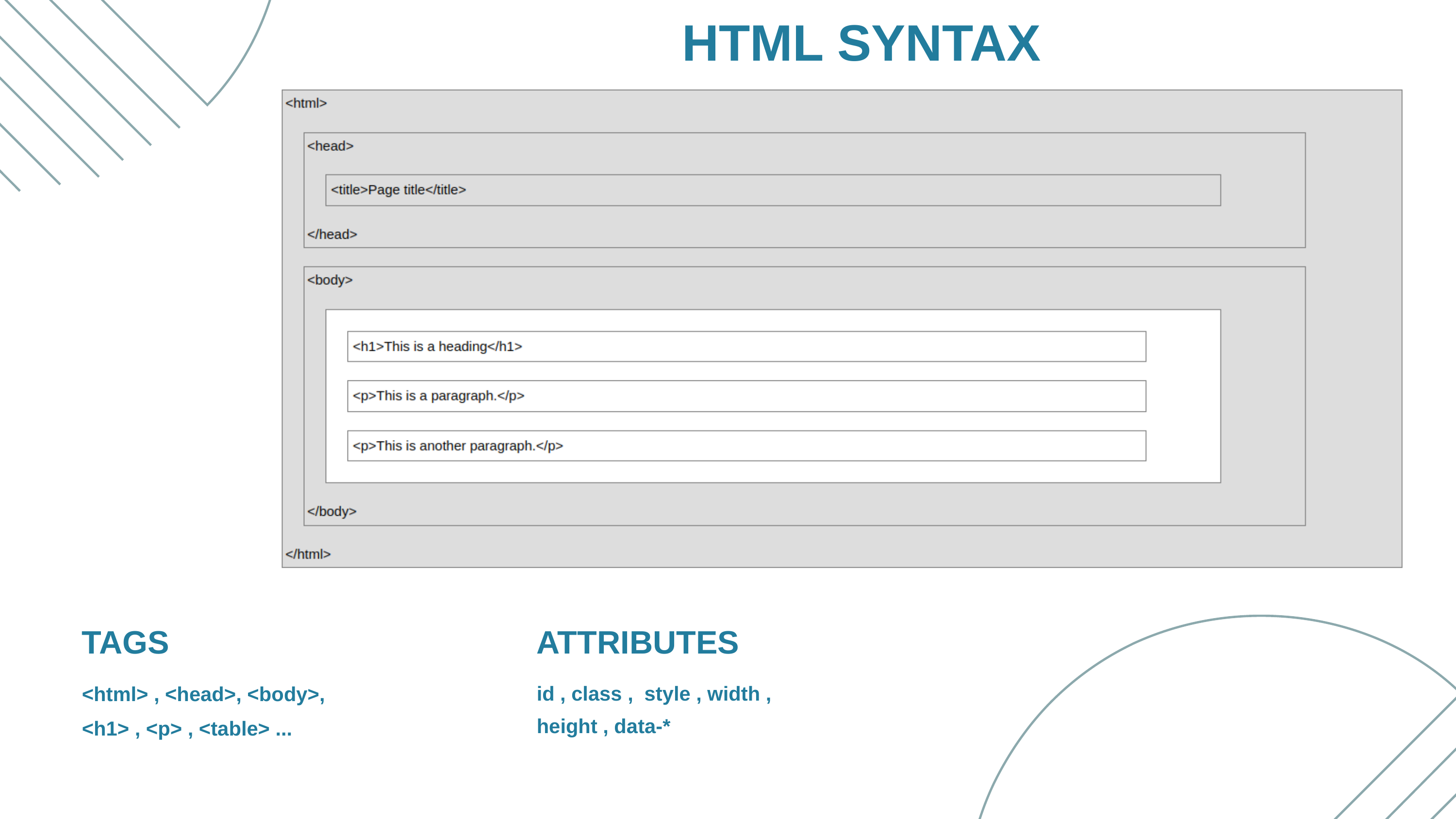

HTML SYNTAX

TAGS
ATTRIBUTES

<html> , <head>, <body>, <h1> , <p> , <table> ...
id , class ,  style , width , height , data-*